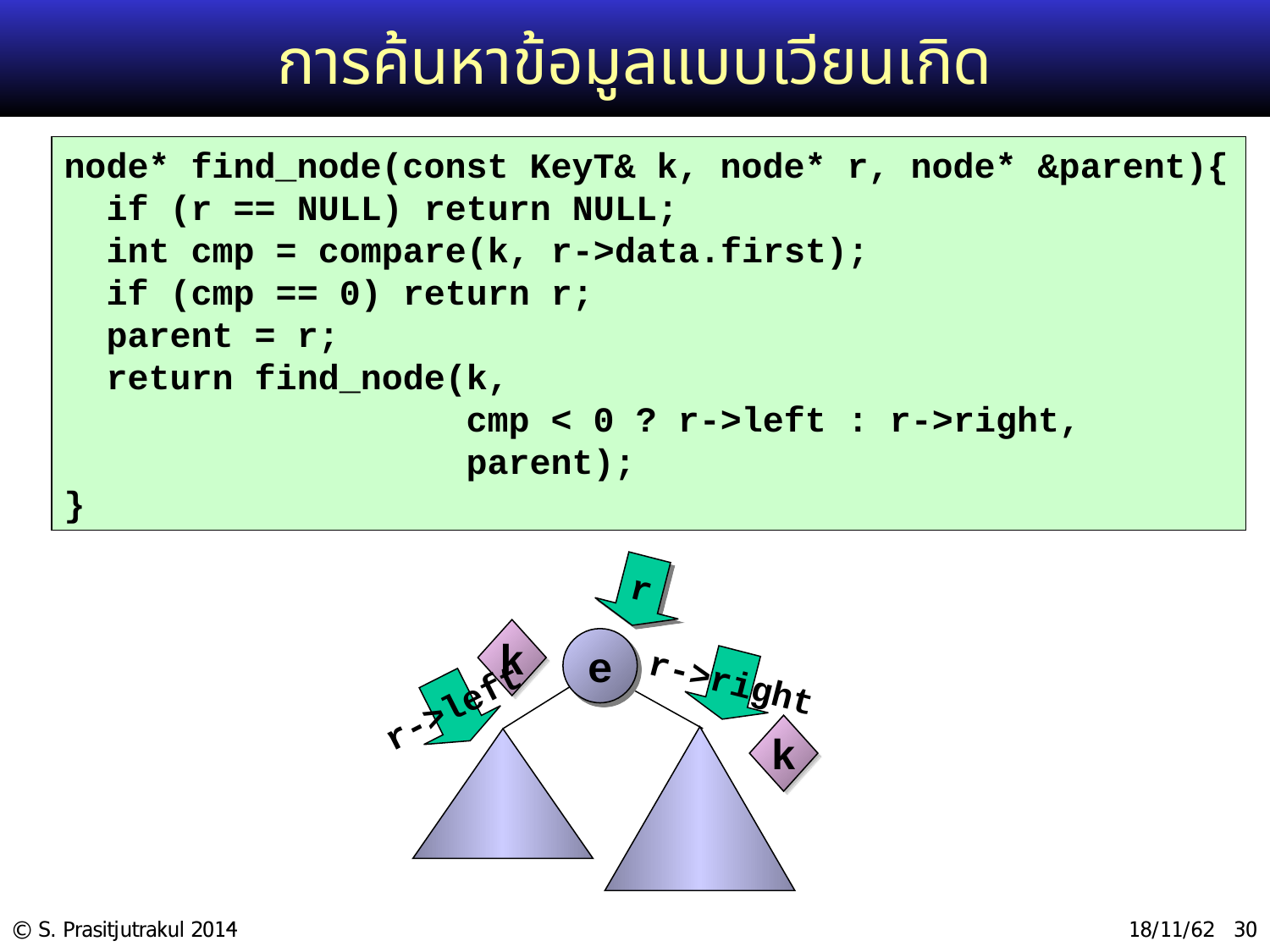

# การค้นหาข้อมูลแบบเวียนเกิด
node* find_node(const KeyT& k, node* r, node* &parent){
  if (r == NULL) return NULL;
  int cmp = compare(k, r->data.first);
  if (cmp == 0) return r;
  parent = r;
  return find_node(k,
 	             cmp < 0 ? r->left : r->right,
                   parent);
}
r
k
e

r->right
r->left
k